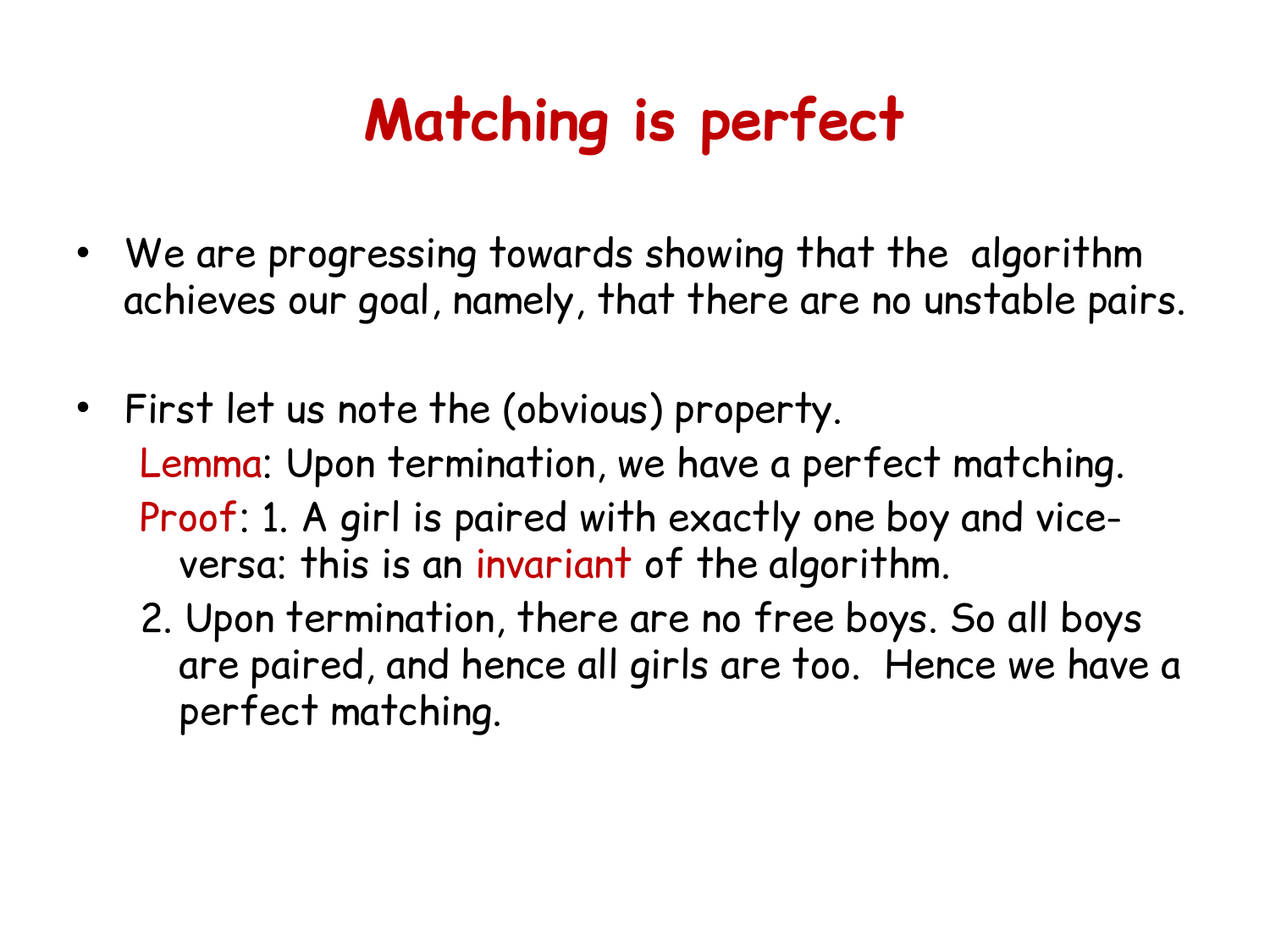

# Matching is perfect
We are progressing towards showing that the  algorithm achieves our goal, namely, that there are no unstable pairs.

First let us note the (obvious) property.
Lemma: Upon termination, we have a perfect matching.
Proof: 1. A girl is paired with exactly one boy and vice-versa: this is an invariant of the algorithm.
2. Upon termination, there are no free boys. So all boys are paired, and hence all girls are too.  Hence we have a perfect matching.